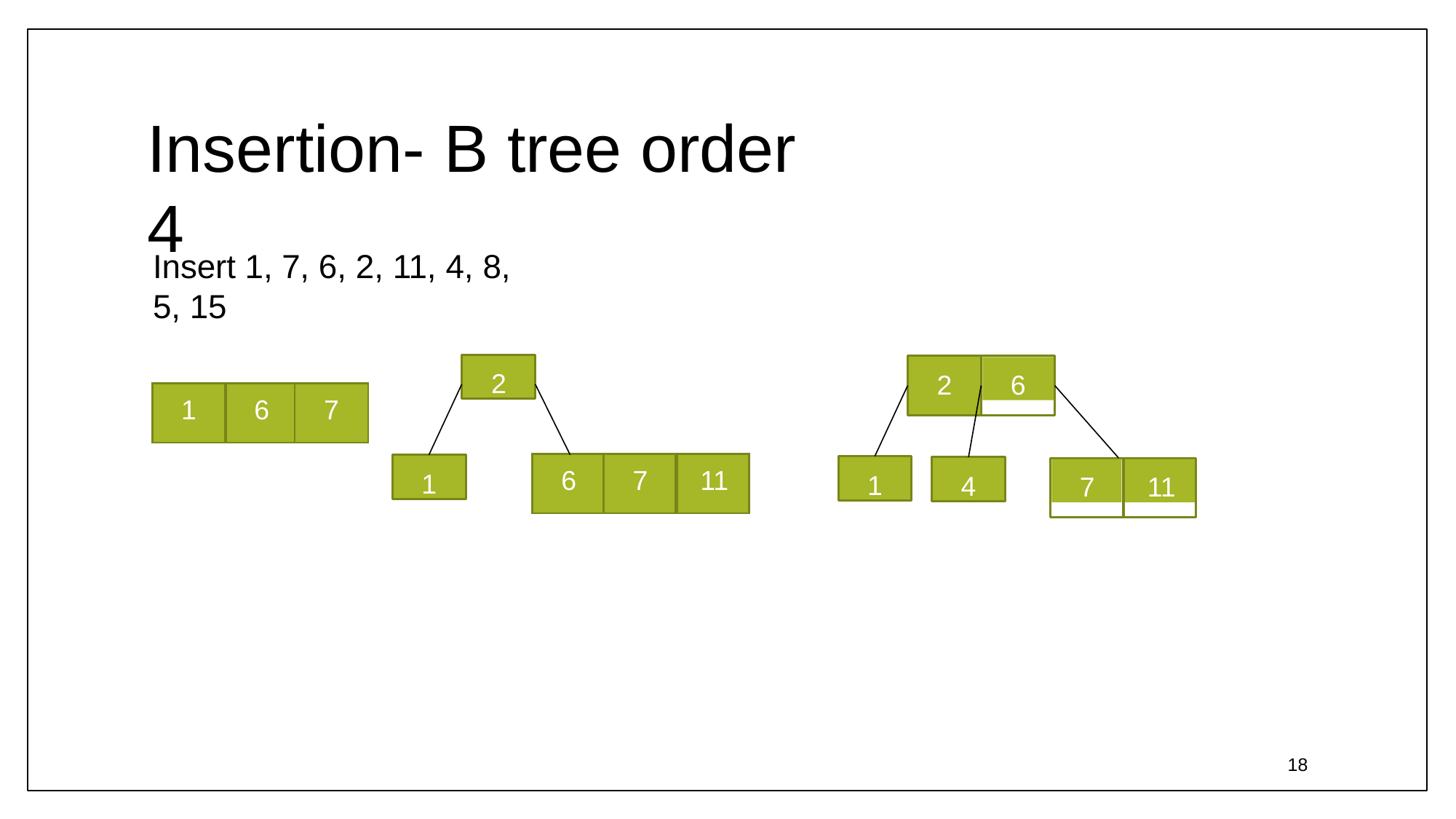

# Insertion- B tree order 4
Insert 1, 7, 6, 2, 11, 4, 8, 5, 15
2

6
2
| 1 | 6 | 7 |
| --- | --- | --- |

| 6 | 7 | 11 |
| --- | --- | --- |
1
1
4

7
11
18